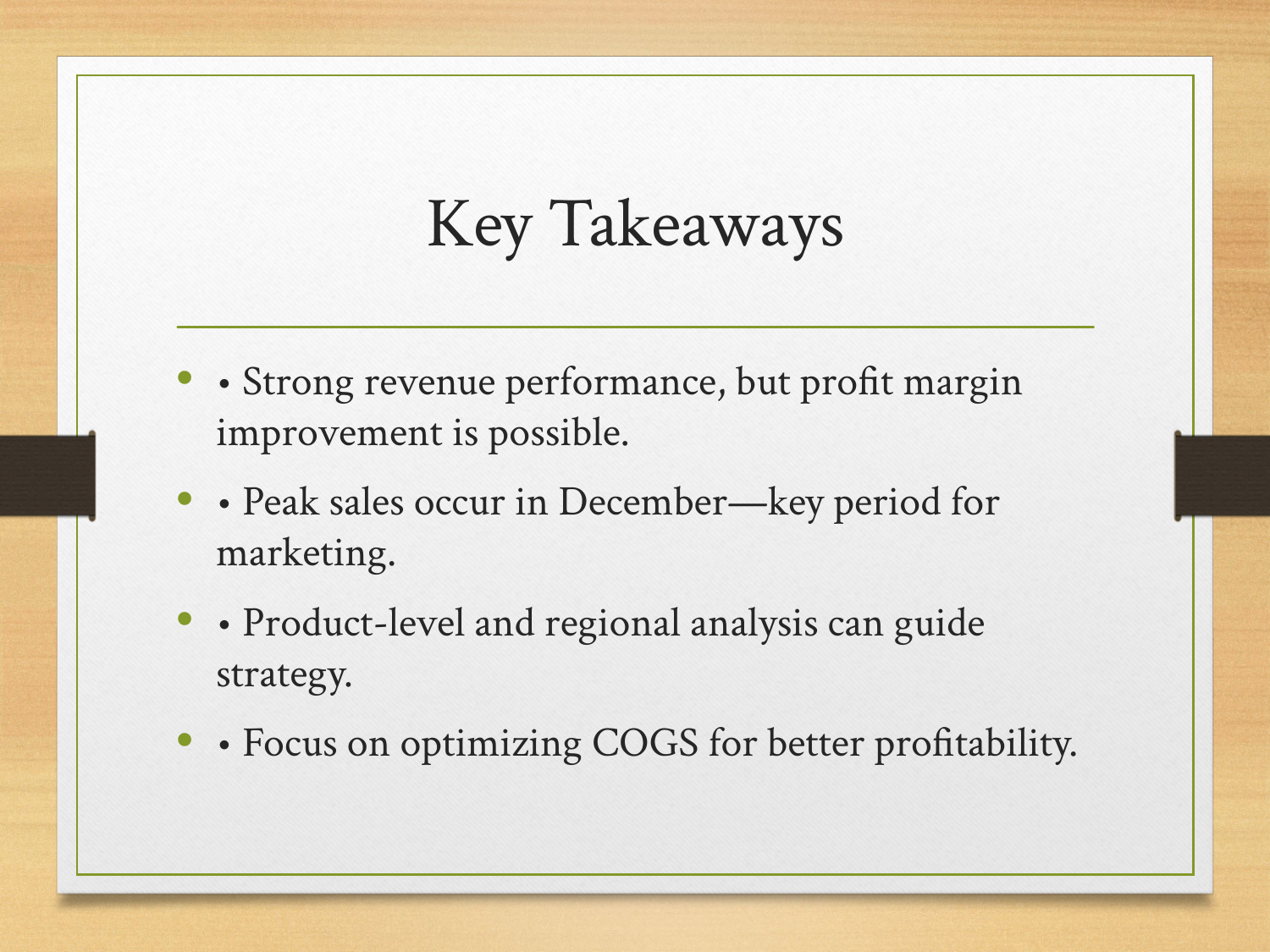

# Key Takeaways
• Strong revenue performance, but profit margin improvement is possible.
• Peak sales occur in December—key period for marketing.
• Product-level and regional analysis can guide strategy.
• Focus on optimizing COGS for better profitability.